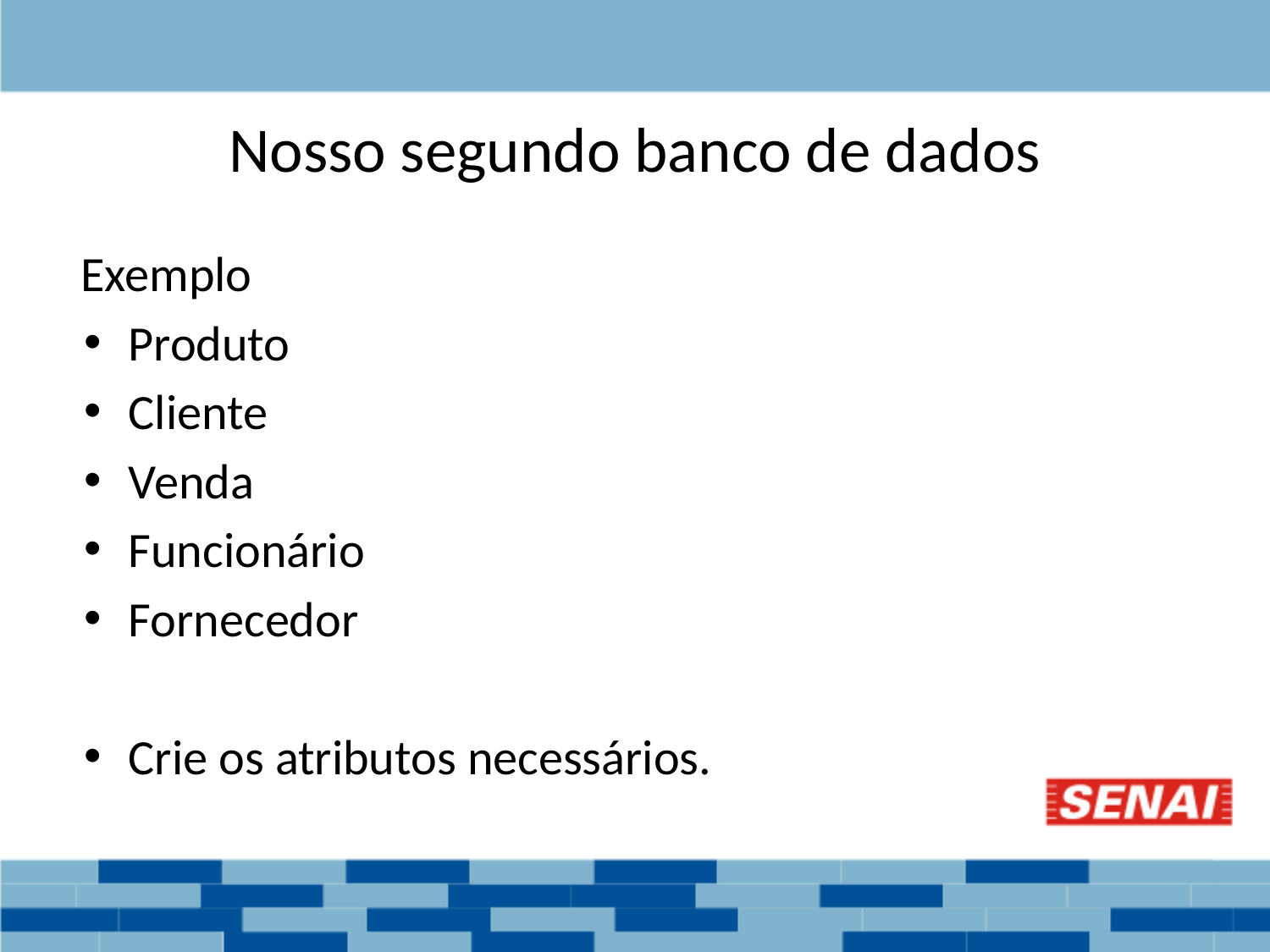

# Nosso segundo banco de dados
Exemplo
Produto
Cliente
Venda
Funcionário
Fornecedor

Crie os atributos necessários.